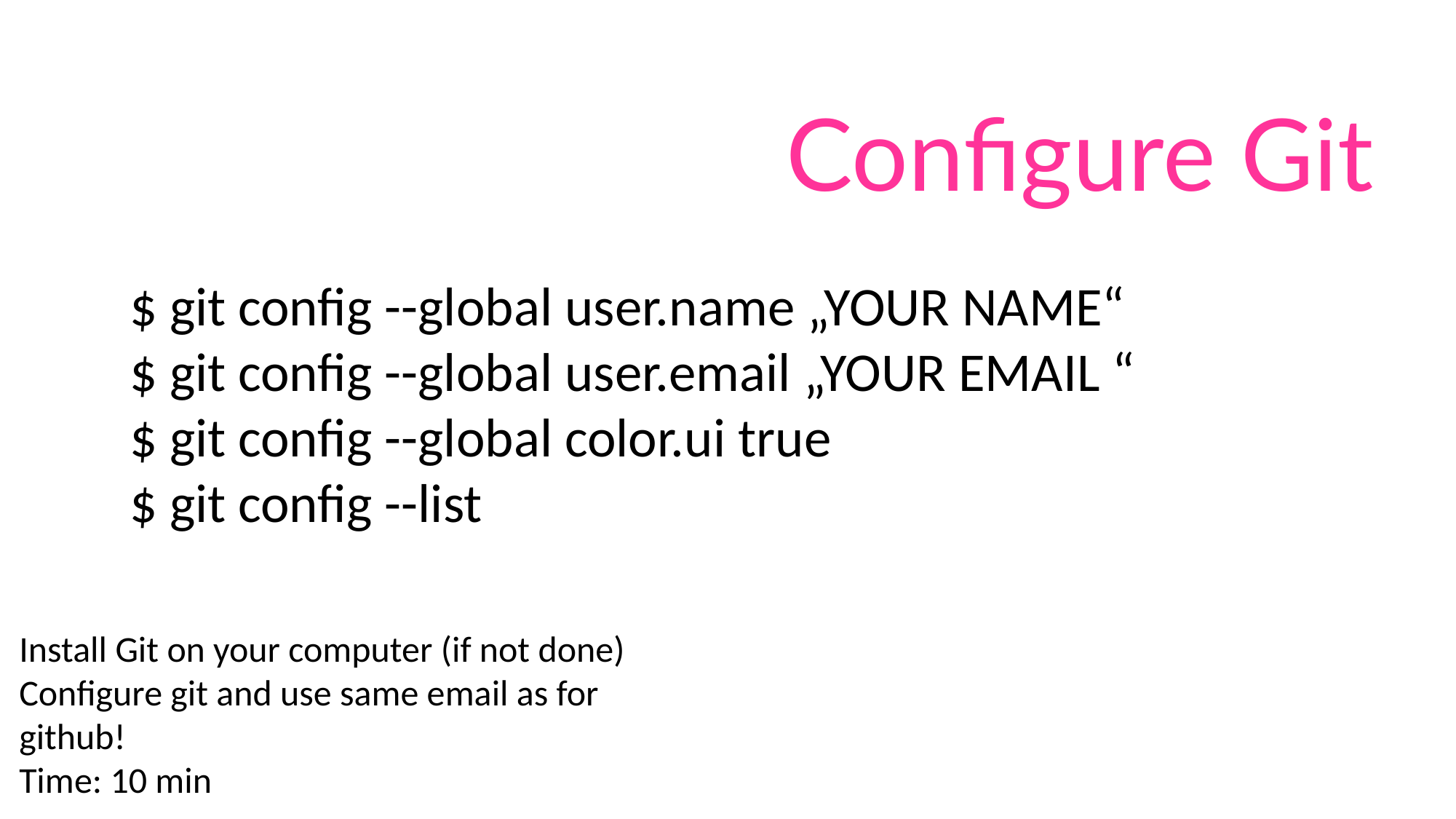

Configure Git
$ git config --global user.name „YOUR NAME“
$ git config --global user.email „YOUR EMAIL “
$ git config --global color.ui true
$ git config --list

Install Git on your computer (if not done)
Configure git and use same email as for github!
Time: 10 min